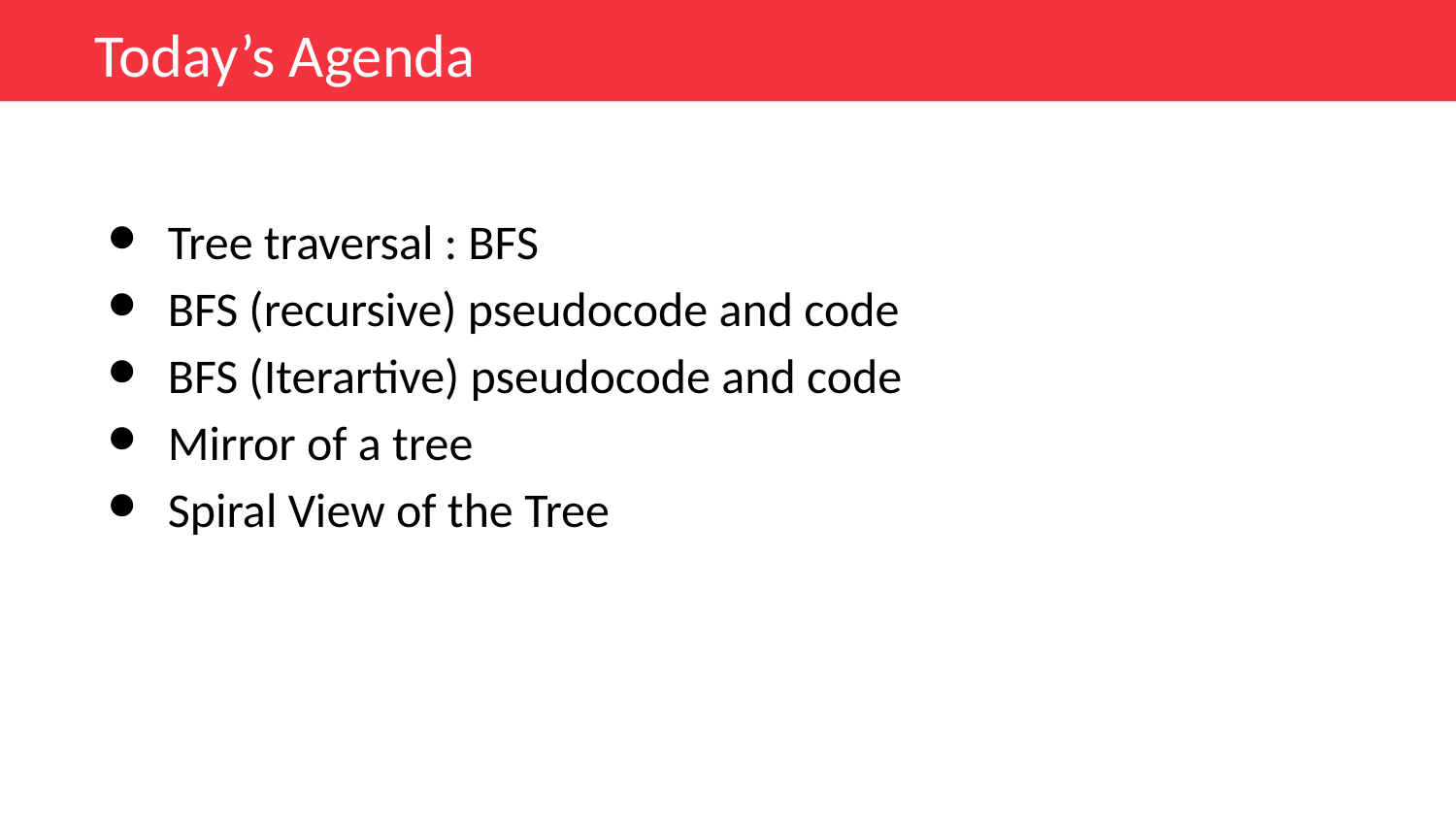

Today’s Agenda

Tree traversal : BFS
BFS (recursive) pseudocode and code
BFS (Iterartive) pseudocode and code
Mirror of a tree
Spiral View of the Tree